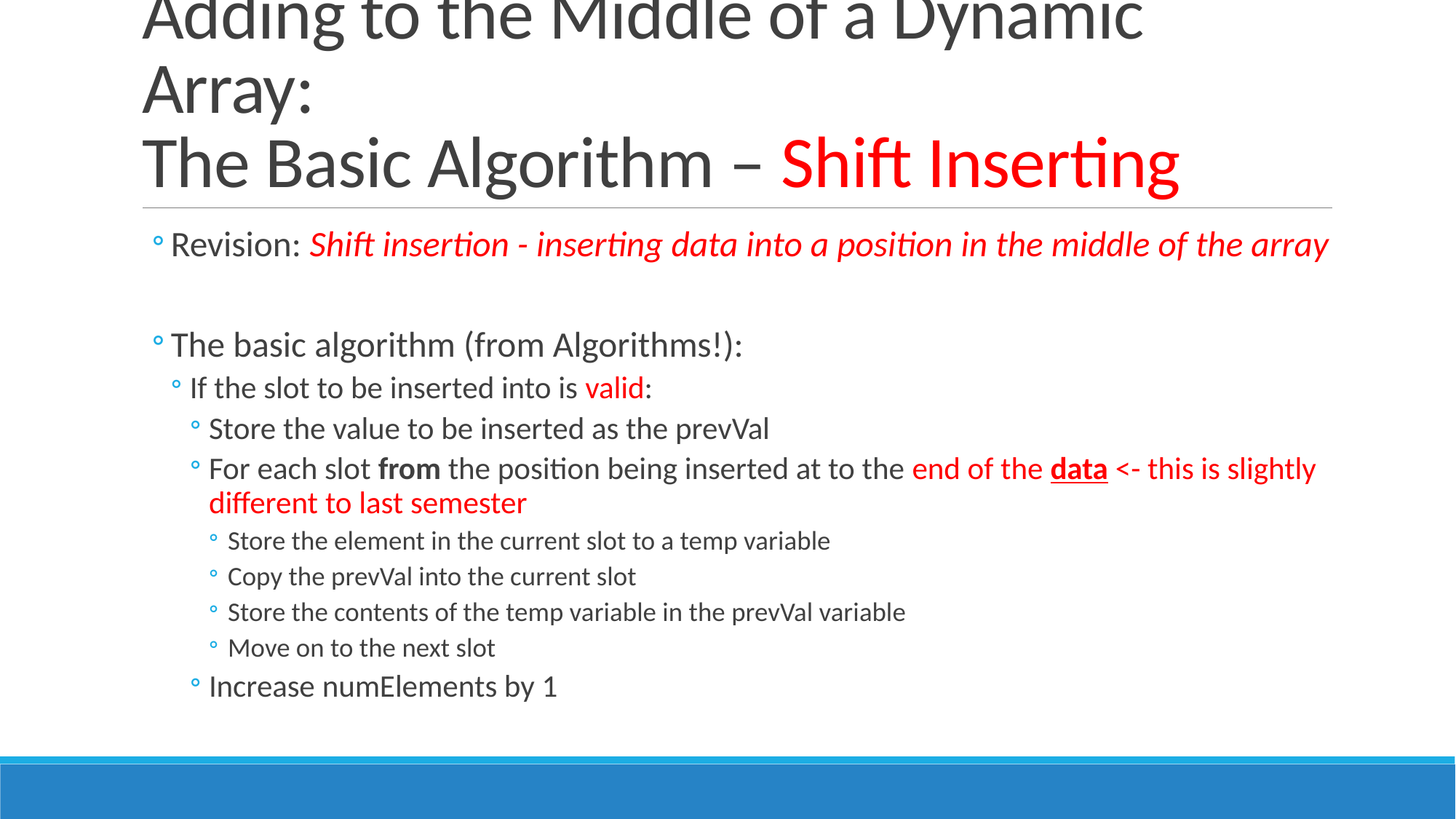

# Adding to the Middle of a Dynamic Array: The Basic Algorithm – Shift Inserting
Revision: Shift insertion - inserting data into a position in the middle of the array

The basic algorithm (from Algorithms!):
If the slot to be inserted into is valid:
Store the value to be inserted as the prevVal
For each slot from the position being inserted at to the end of the data <- this is slightly different to last semester
Store the element in the current slot to a temp variable
Copy the prevVal into the current slot
Store the contents of the temp variable in the prevVal variable
Move on to the next slot
Increase numElements by 1